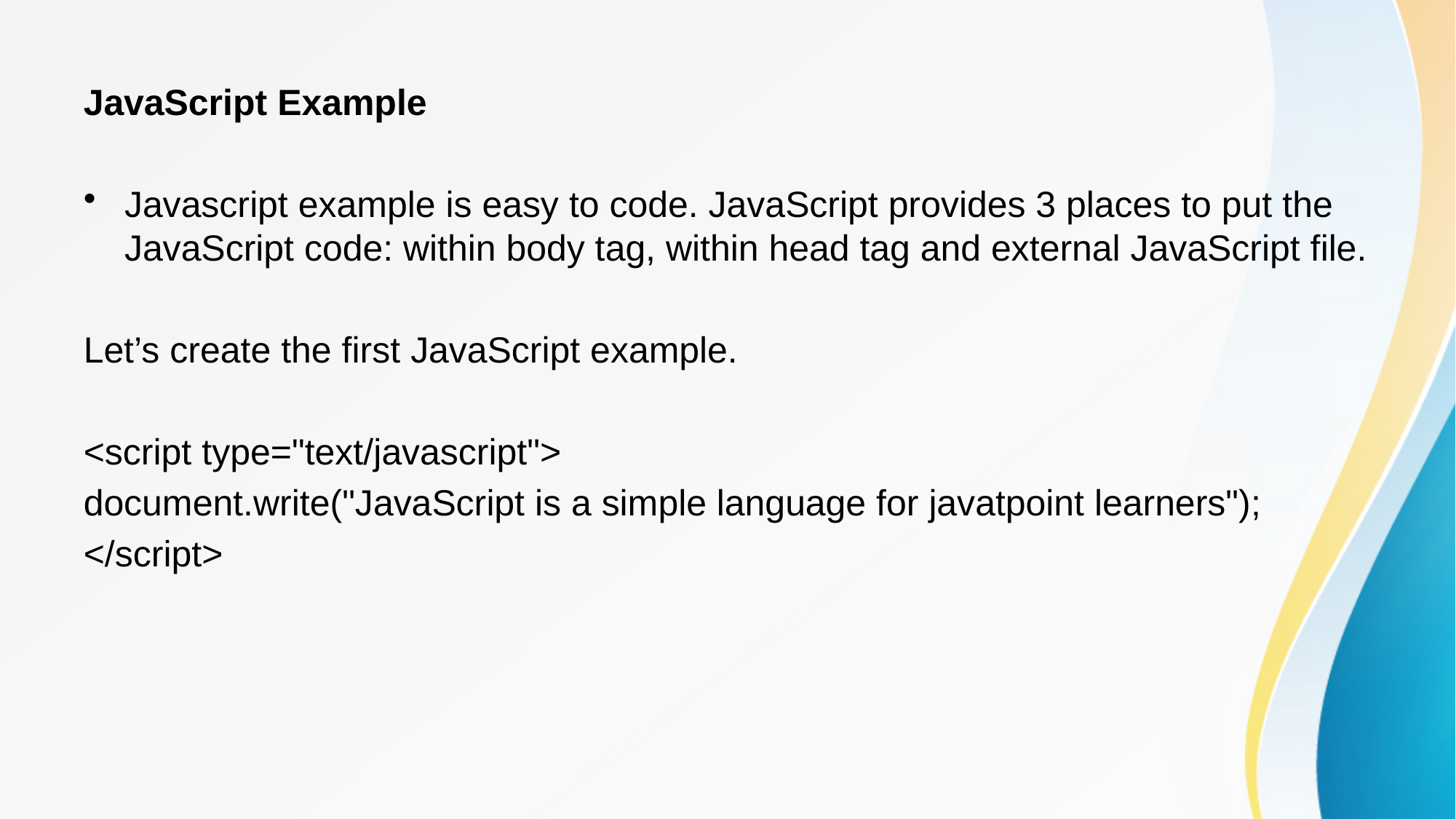

JavaScript Example

Javascript example is easy to code. JavaScript provides 3 places to put the JavaScript code: within body tag, within head tag and external JavaScript file.

Let’s create the first JavaScript example.

<script type="text/javascript">
document.write("JavaScript is a simple language for javatpoint learners");
</script>